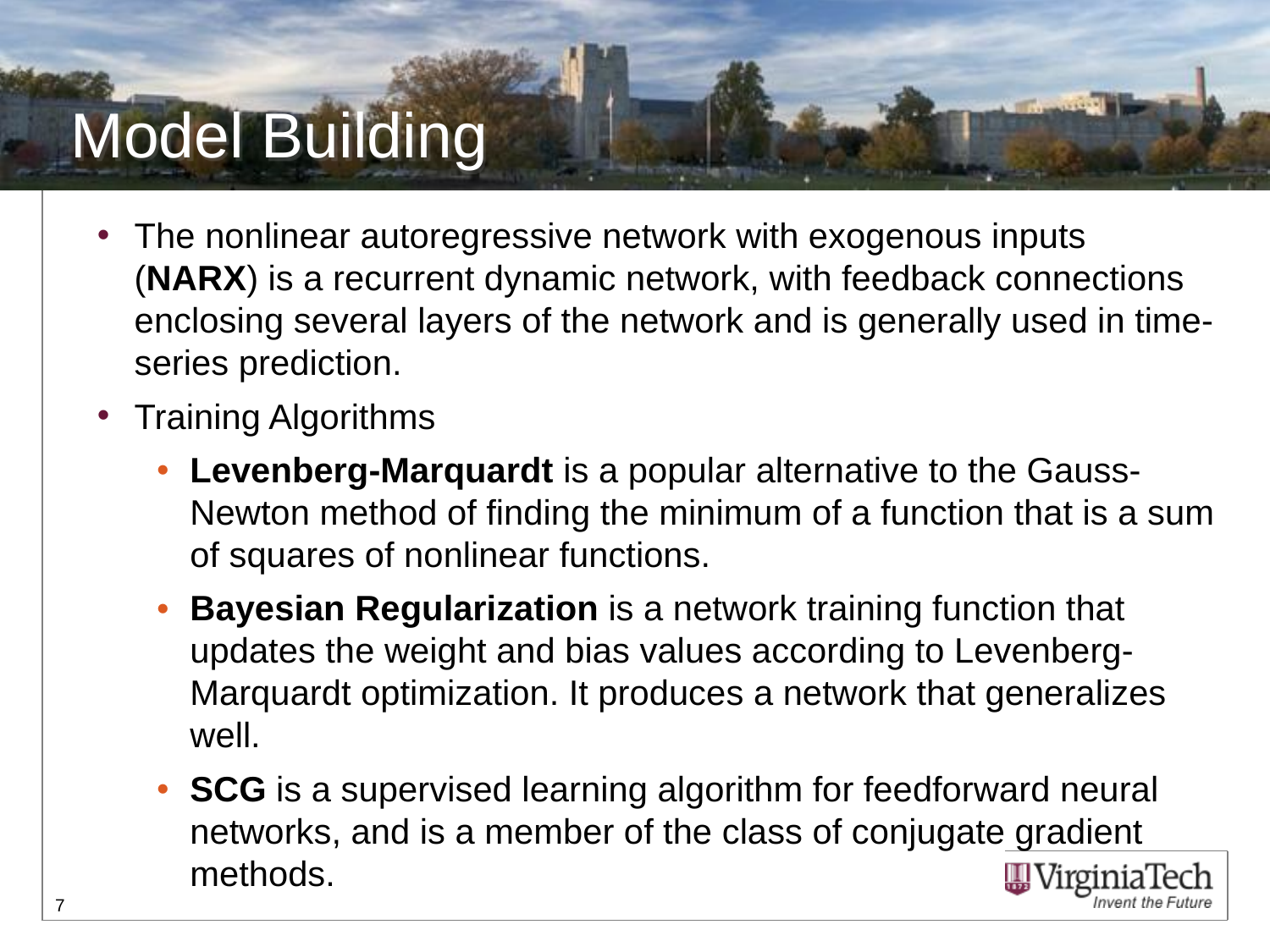

# Model Building
The nonlinear autoregressive network with exogenous inputs (NARX) is a recurrent dynamic network, with feedback connections enclosing several layers of the network and is generally used in time-series prediction.
Training Algorithms
Levenberg-Marquardt is a popular alternative to the Gauss-Newton method of finding the minimum of a function that is a sum of squares of nonlinear functions.
Bayesian Regularization is a network training function that updates the weight and bias values according to Levenberg-Marquardt optimization. It produces a network that generalizes well.
SCG is a supervised learning algorithm for feedforward neural networks, and is a member of the class of conjugate gradient methods.
7